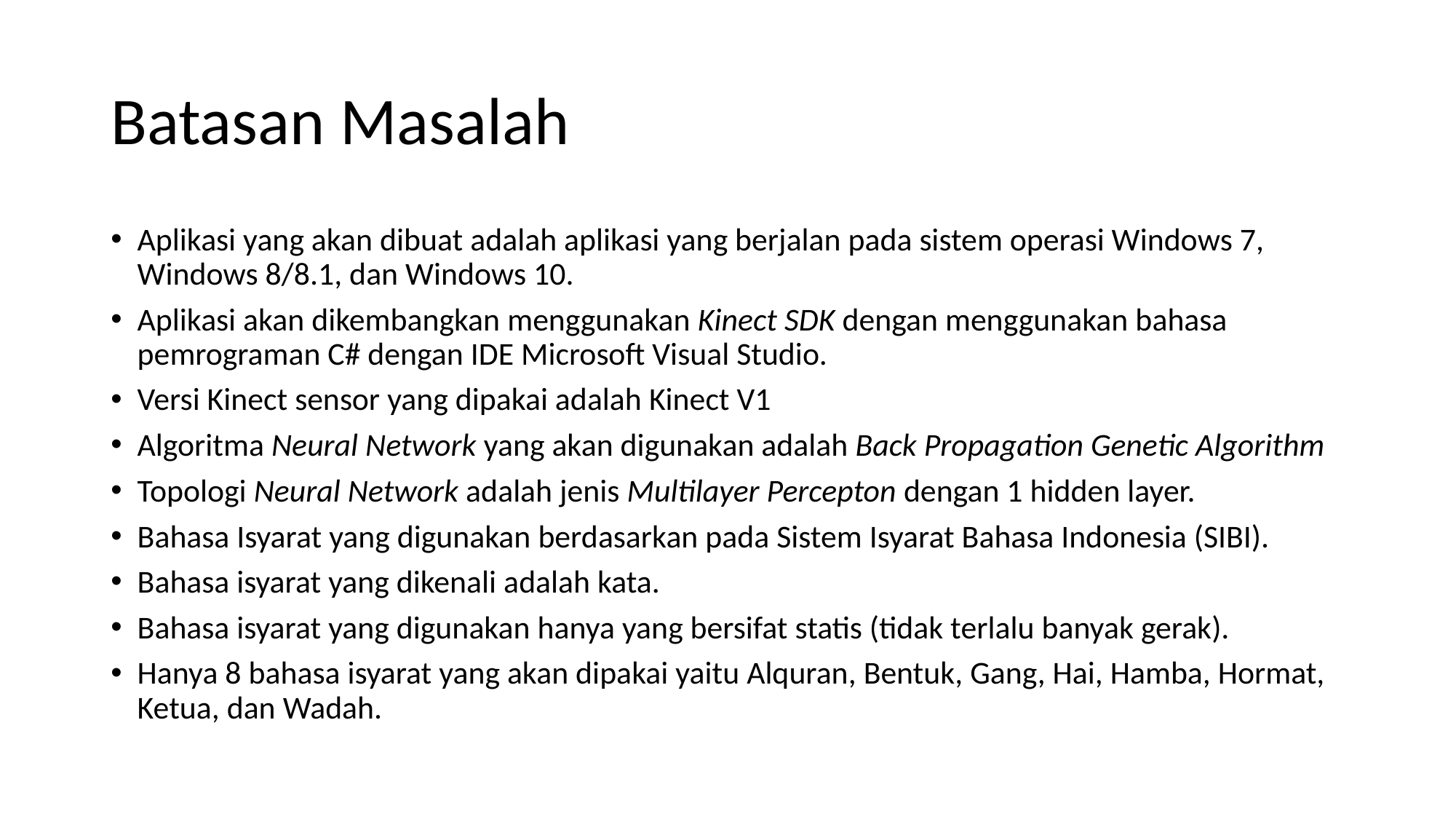

# Batasan Masalah
Aplikasi yang akan dibuat adalah aplikasi yang berjalan pada sistem operasi Windows 7, Windows 8/8.1, dan Windows 10.
Aplikasi akan dikembangkan menggunakan Kinect SDK dengan menggunakan bahasa pemrograman C# dengan IDE Microsoft Visual Studio.
Versi Kinect sensor yang dipakai adalah Kinect V1
Algoritma Neural Network yang akan digunakan adalah Back Propagation Genetic Algorithm
Topologi Neural Network adalah jenis Multilayer Percepton dengan 1 hidden layer.
Bahasa Isyarat yang digunakan berdasarkan pada Sistem Isyarat Bahasa Indonesia (SIBI).
Bahasa isyarat yang dikenali adalah kata.
Bahasa isyarat yang digunakan hanya yang bersifat statis (tidak terlalu banyak gerak).
Hanya 8 bahasa isyarat yang akan dipakai yaitu Alquran, Bentuk, Gang, Hai, Hamba, Hormat, Ketua, dan Wadah.